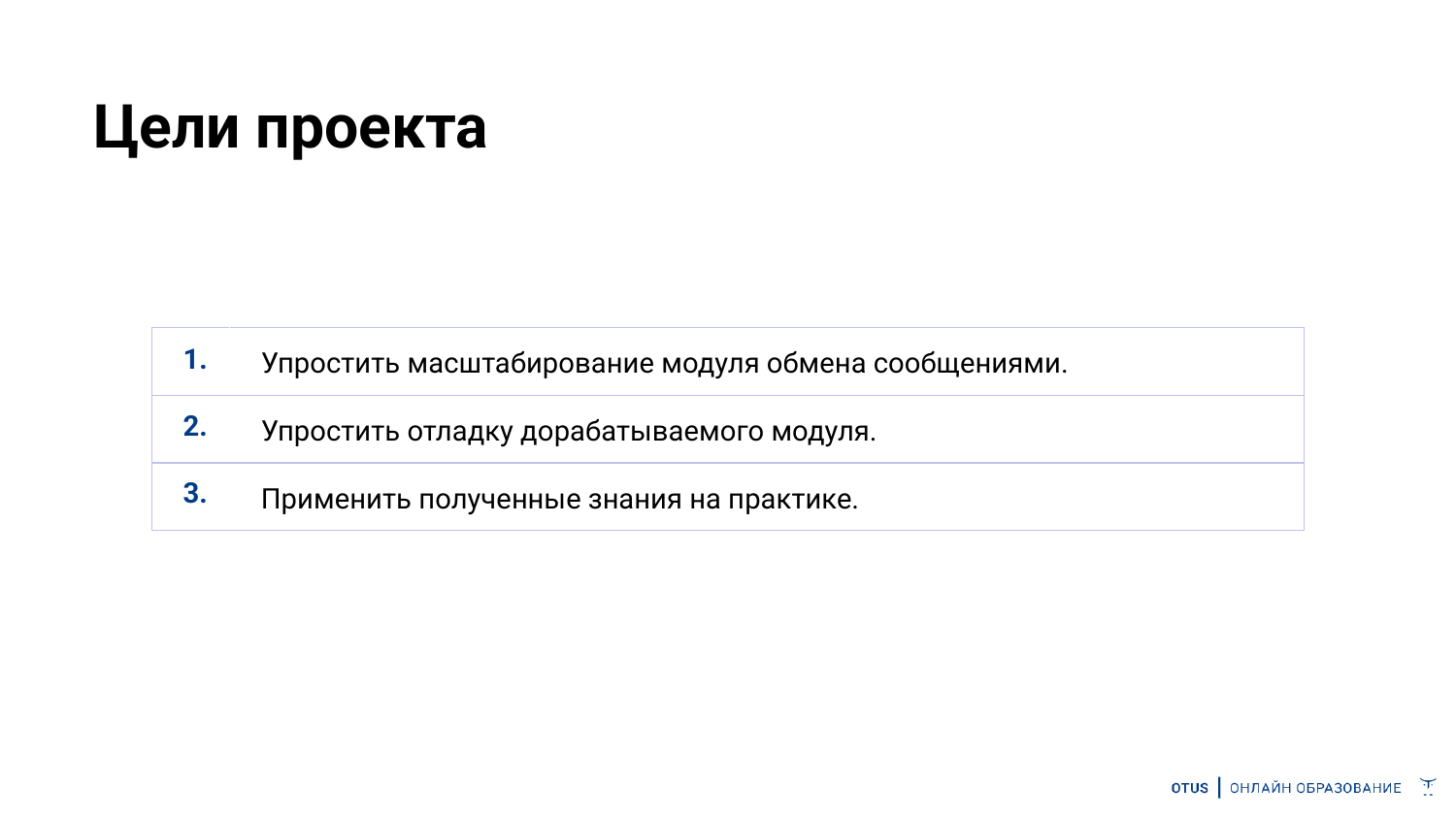

Цели проекта
| 1. | Упростить масштабирование модуля обмена сообщениями. |
| --- | --- |
| 2. | Упростить отладку дорабатываемого модуля. |
| 3. | Применить полученные знания на практике. |